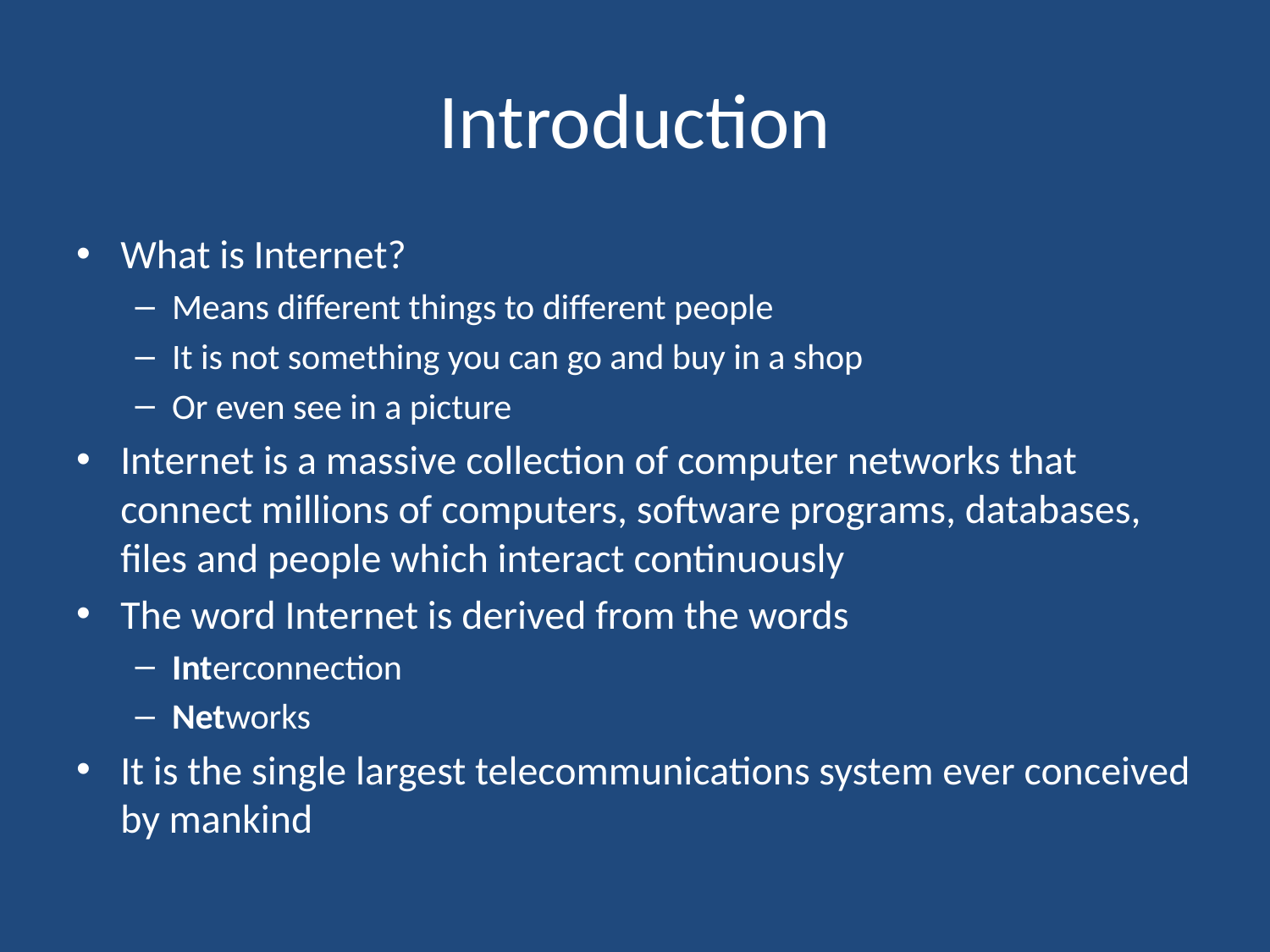

# Introduction
What is Internet?
Means different things to different people
It is not something you can go and buy in a shop
Or even see in a picture
Internet is a massive collection of computer networks that connect millions of computers, software programs, databases, files and people which interact continuously
The word Internet is derived from the words
Interconnection
Networks
It is the single largest telecommunications system ever conceived by mankind